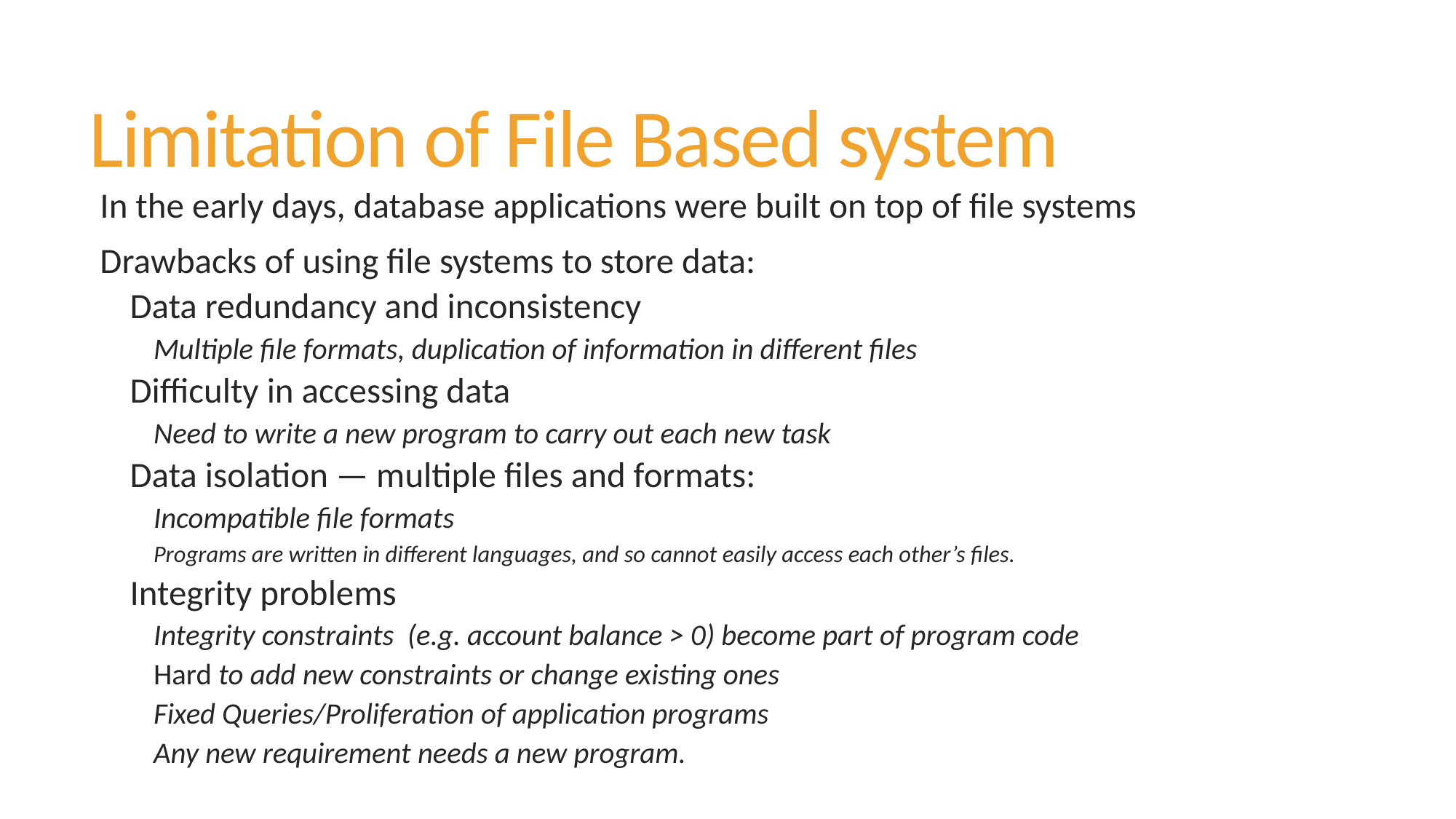

# Limitation of File Based system
In the early days, database applications were built on top of file systems
Drawbacks of using file systems to store data:
Data redundancy and inconsistency
Multiple file formats, duplication of information in different files
Difficulty in accessing data
Need to write a new program to carry out each new task
Data isolation — multiple files and formats:
Incompatible file formats
Programs are written in different languages, and so cannot easily access each other’s files.
Integrity problems
Integrity constraints  (e.g. account balance > 0) become part of program code
Hard to add new constraints or change existing ones
Fixed Queries/Proliferation of application programs
Any new requirement needs a new program.